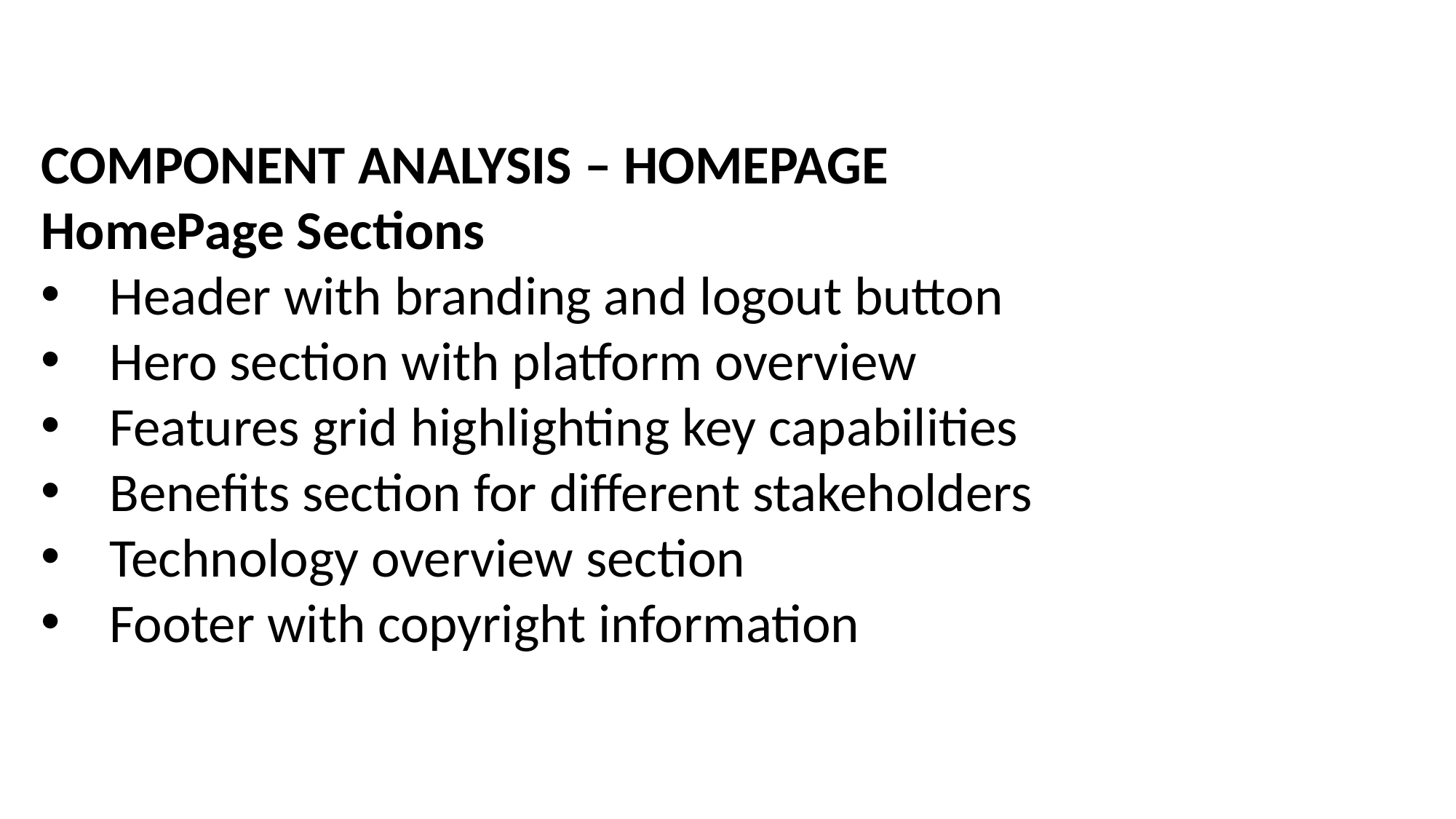

COMPONENT ANALYSIS – HOMEPAGE
HomePage Sections
Header with branding and logout button
Hero section with platform overview
Features grid highlighting key capabilities
Benefits section for different stakeholders
Technology overview section
Footer with copyright information